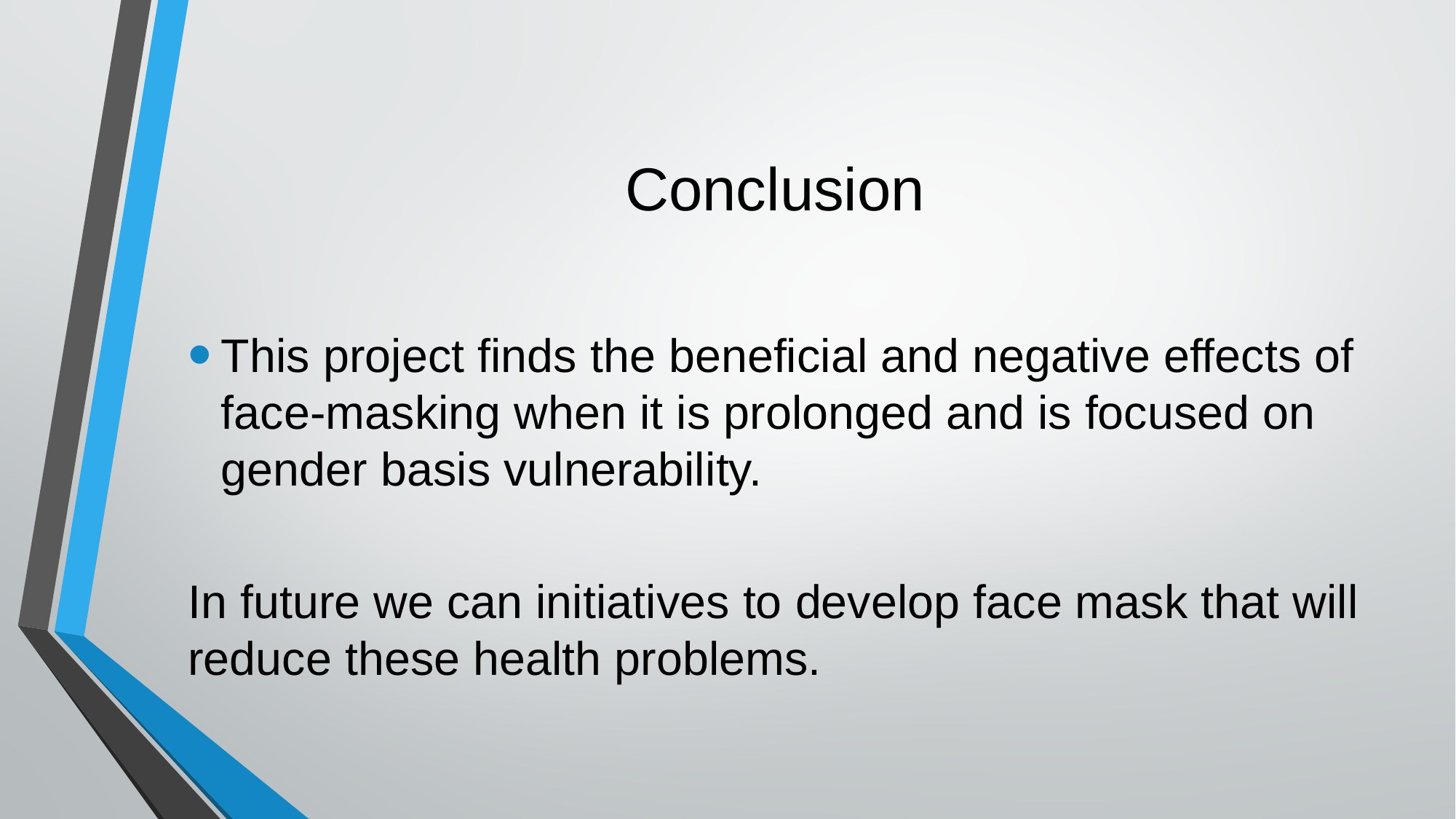

# Conclusion
This project finds the beneficial and negative effects of face-masking when it is prolonged and is focused on gender basis vulnerability.

In future we can initiatives to develop face mask that will reduce these health problems.